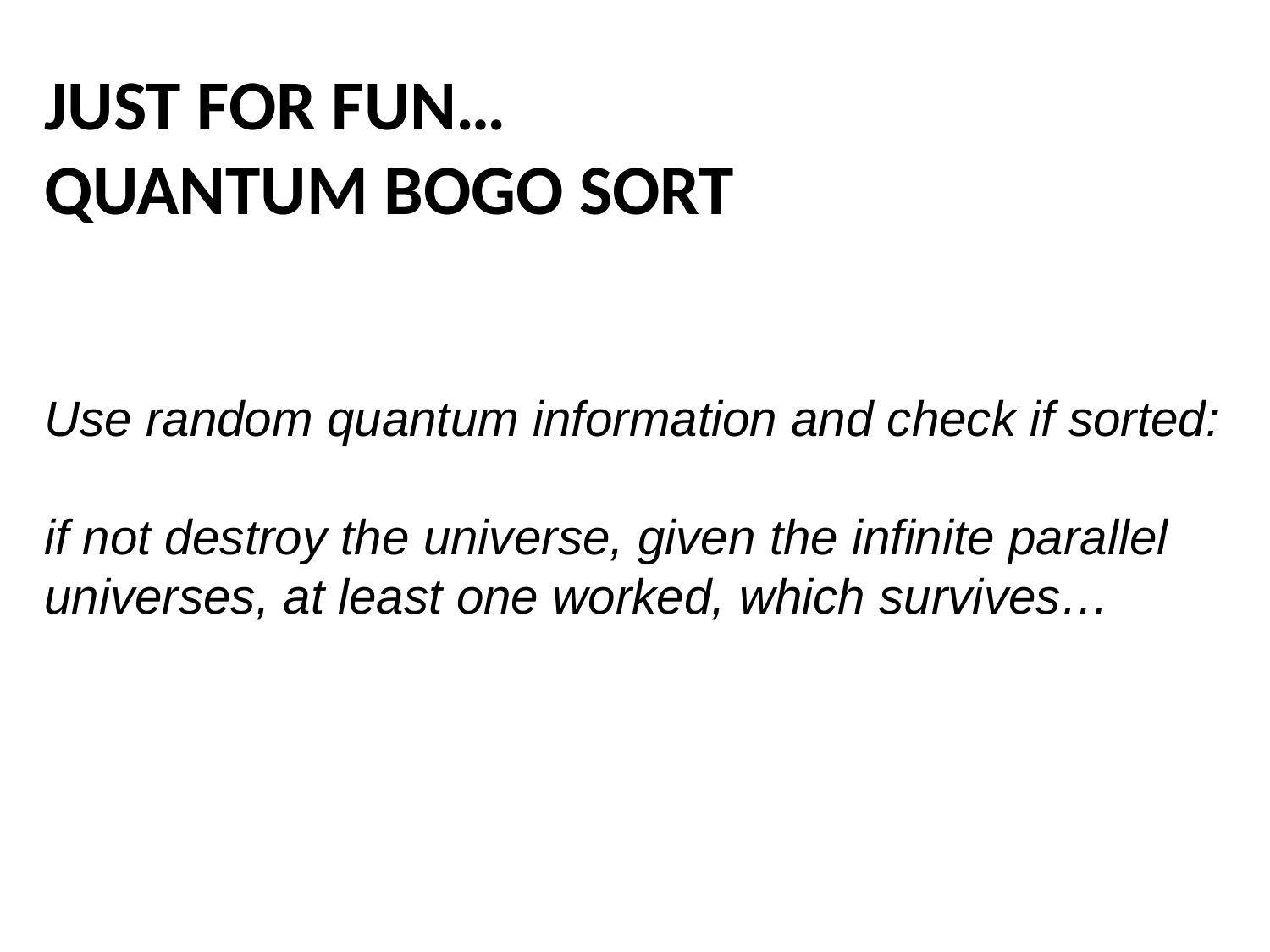

# Just for fun… QUANTUM BOGO SORT
Use random quantum information and check if sorted:

if not destroy the universe, given the infinite parallel universes, at least one worked, which survives…